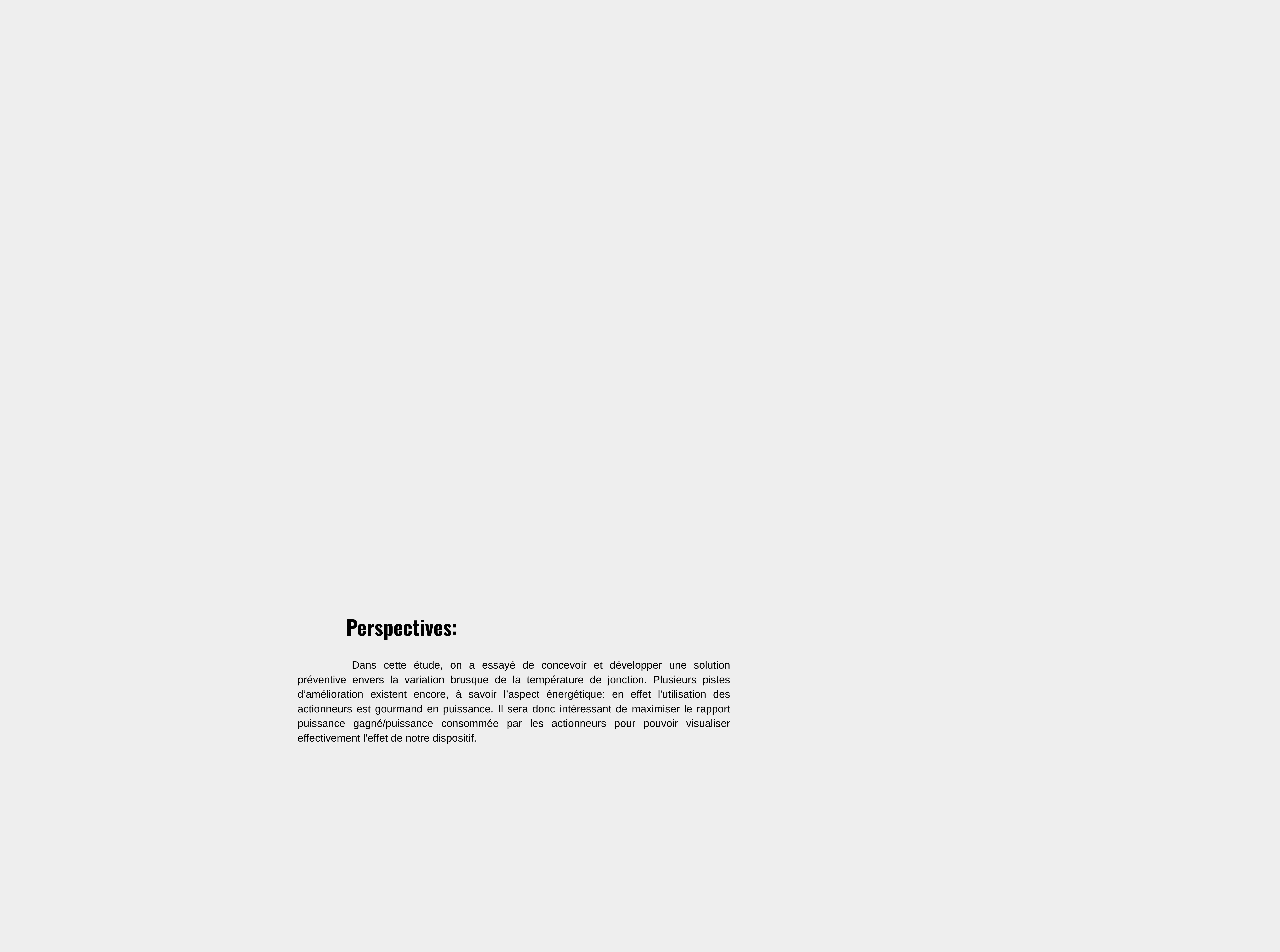

#
Perspectives:

			Dans cette étude, on a essayé de concevoir et développer une solution préventive envers la variation brusque de la température de jonction. Plusieurs pistes d’amélioration existent encore, à savoir l’aspect énergétique: en effet l'utilisation des actionneurs est gourmand en puissance. Il sera donc intéressant de maximiser le rapport puissance gagné/puissance consommée par les actionneurs pour pouvoir visualiser effectivement l'effet de notre dispositif.